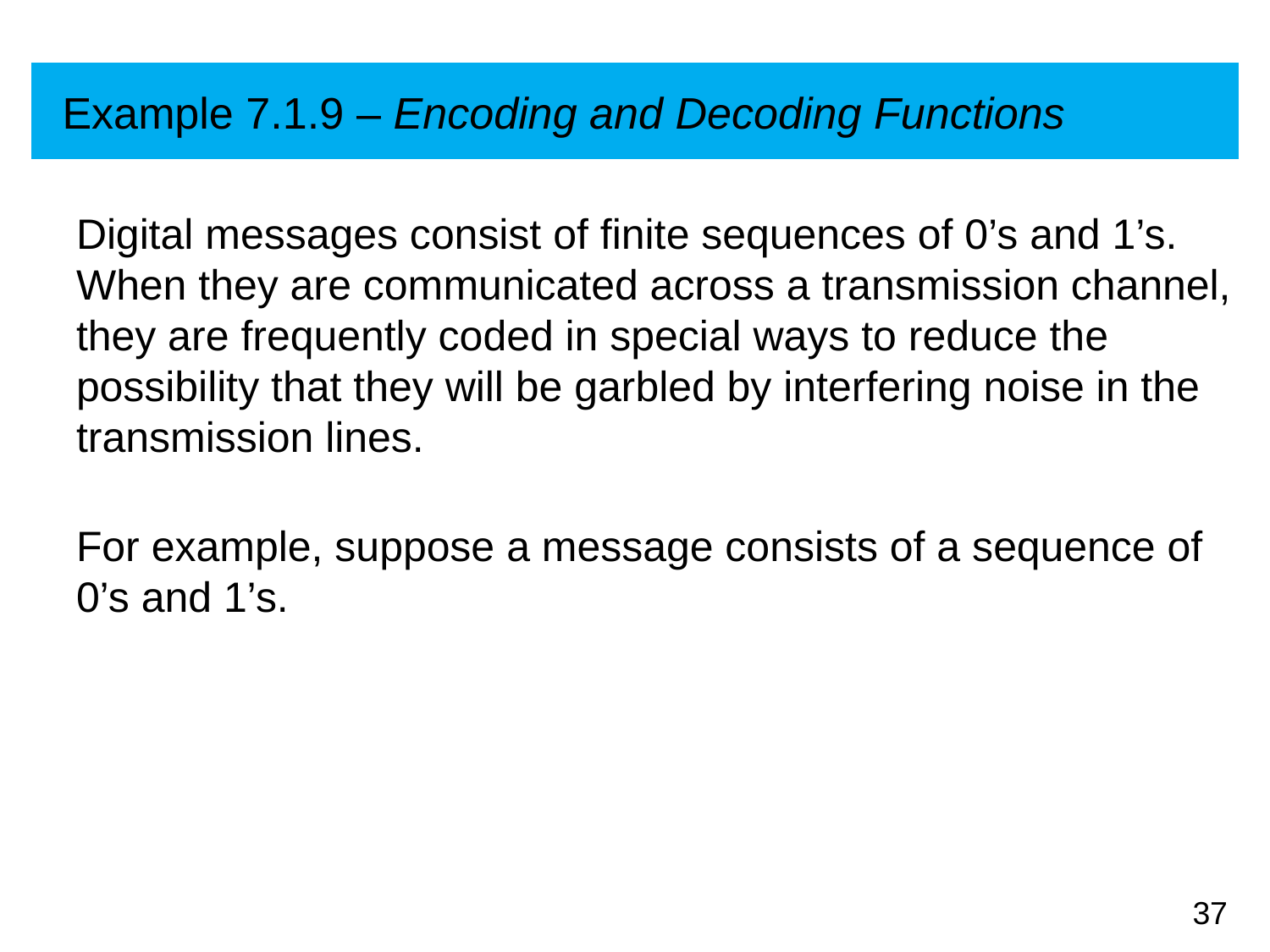

# Example 7.1.9 – Encoding and Decoding Functions
Digital messages consist of finite sequences of 0’s and 1’s. When they are communicated across a transmission channel, they are frequently coded in special ways to reduce the possibility that they will be garbled by interfering noise in the transmission lines.

For example, suppose a message consists of a sequence of 0’s and 1’s.